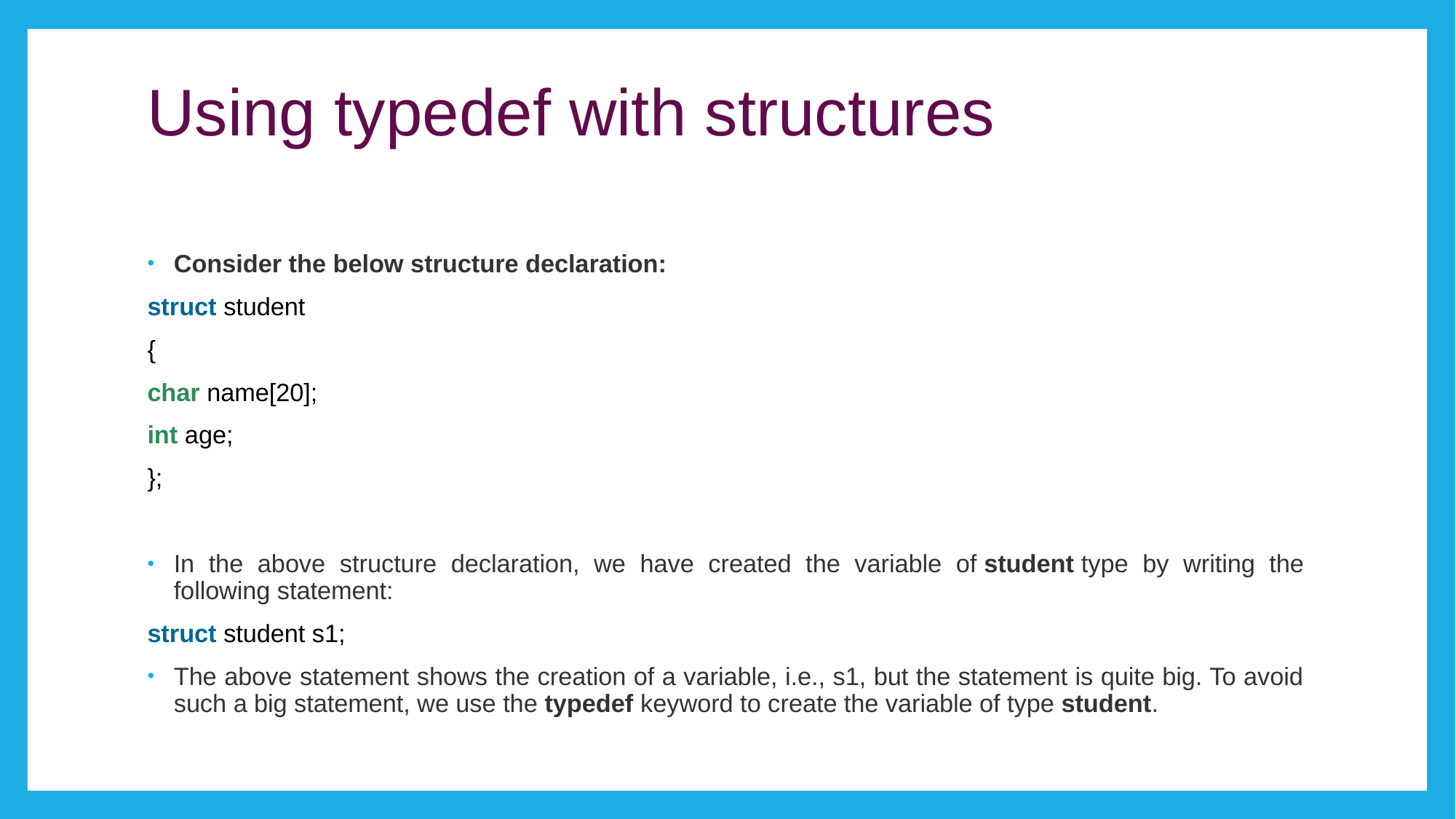

# Using typedef with structures
Consider the below structure declaration:
struct student
{
char name[20];
int age;
};

In the above structure declaration, we have created the variable of student type by writing the following statement:
struct student s1;
The above statement shows the creation of a variable, i.e., s1, but the statement is quite big. To avoid such a big statement, we use the typedef keyword to create the variable of type student.